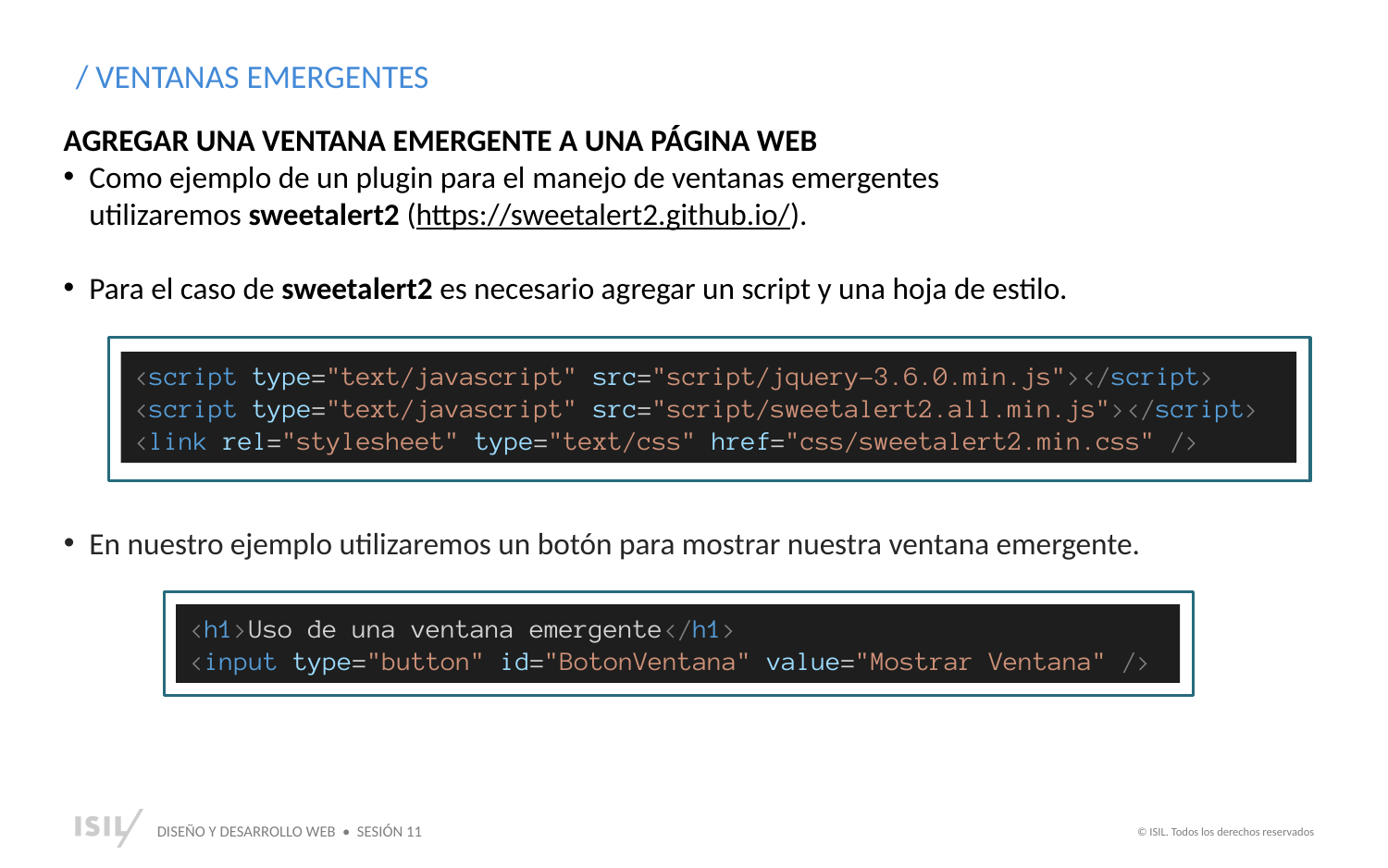

/ VENTANAS EMERGENTES
AGREGAR UNA VENTANA EMERGENTE A UNA PÁGINA WEB
Como ejemplo de un plugin para el manejo de ventanas emergentes utilizaremos sweetalert2 (https://sweetalert2.github.io/).

Para el caso de sweetalert2 es necesario agregar un script y una hoja de estilo.

<script type="text/javascript" src="script/jquery-3.6.0.min.js"></script>
<script type="text/javascript" src="script/sweetalert2.all.min.js"></script>
<link rel="stylesheet" type="text/css" href="css/sweetalert2.min.css" />
En nuestro ejemplo utilizaremos un botón para mostrar nuestra ventana emergente.

<h1>Uso de una ventana emergente</h1>
<input type="button" id="BotonVentana" value="Mostrar Ventana" />